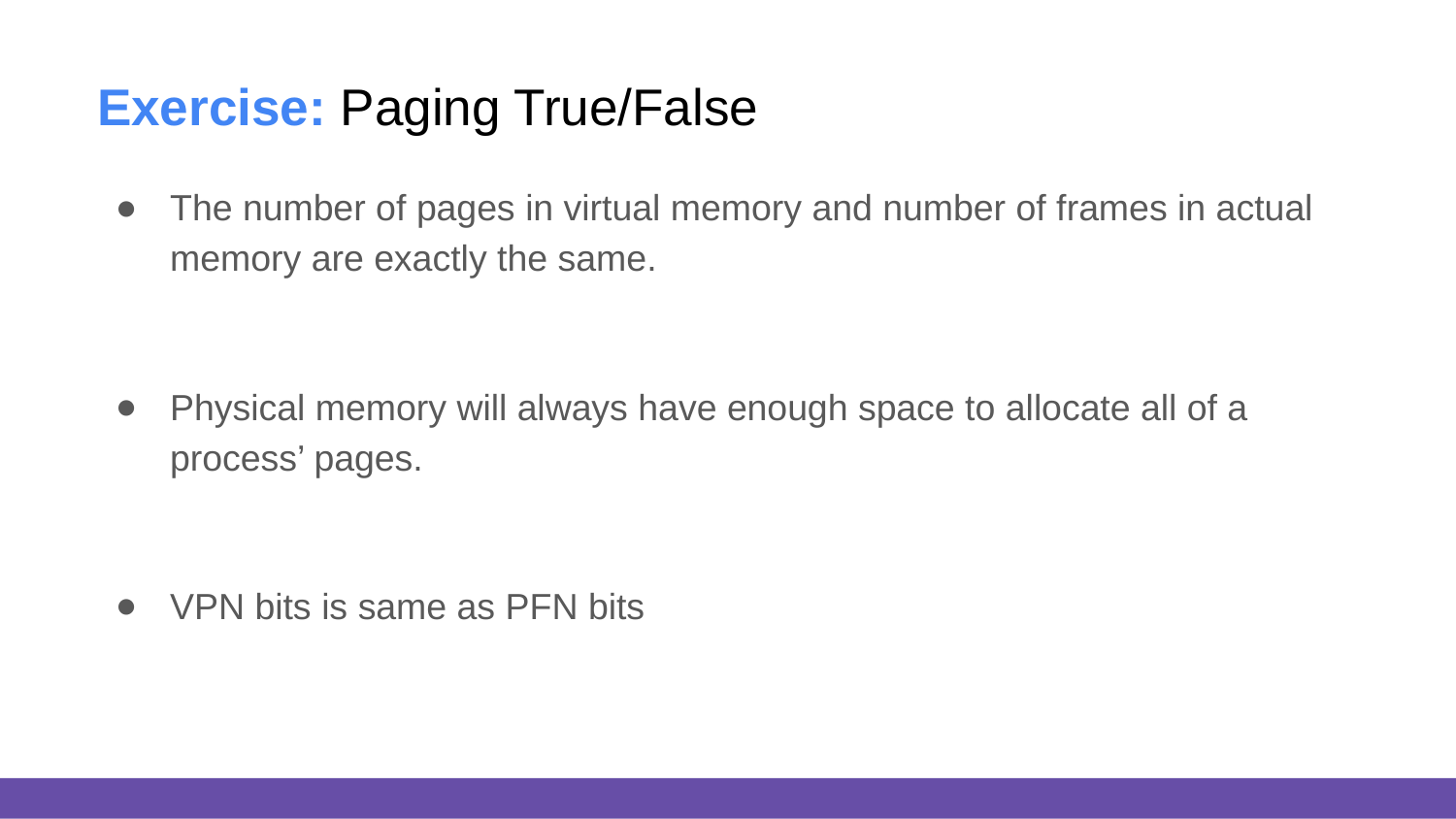

# Exercise: Paging True/False
The number of pages in virtual memory and number of frames in actual memory are exactly the same.

Physical memory will always have enough space to allocate all of a process’ pages.

VPN bits is same as PFN bits